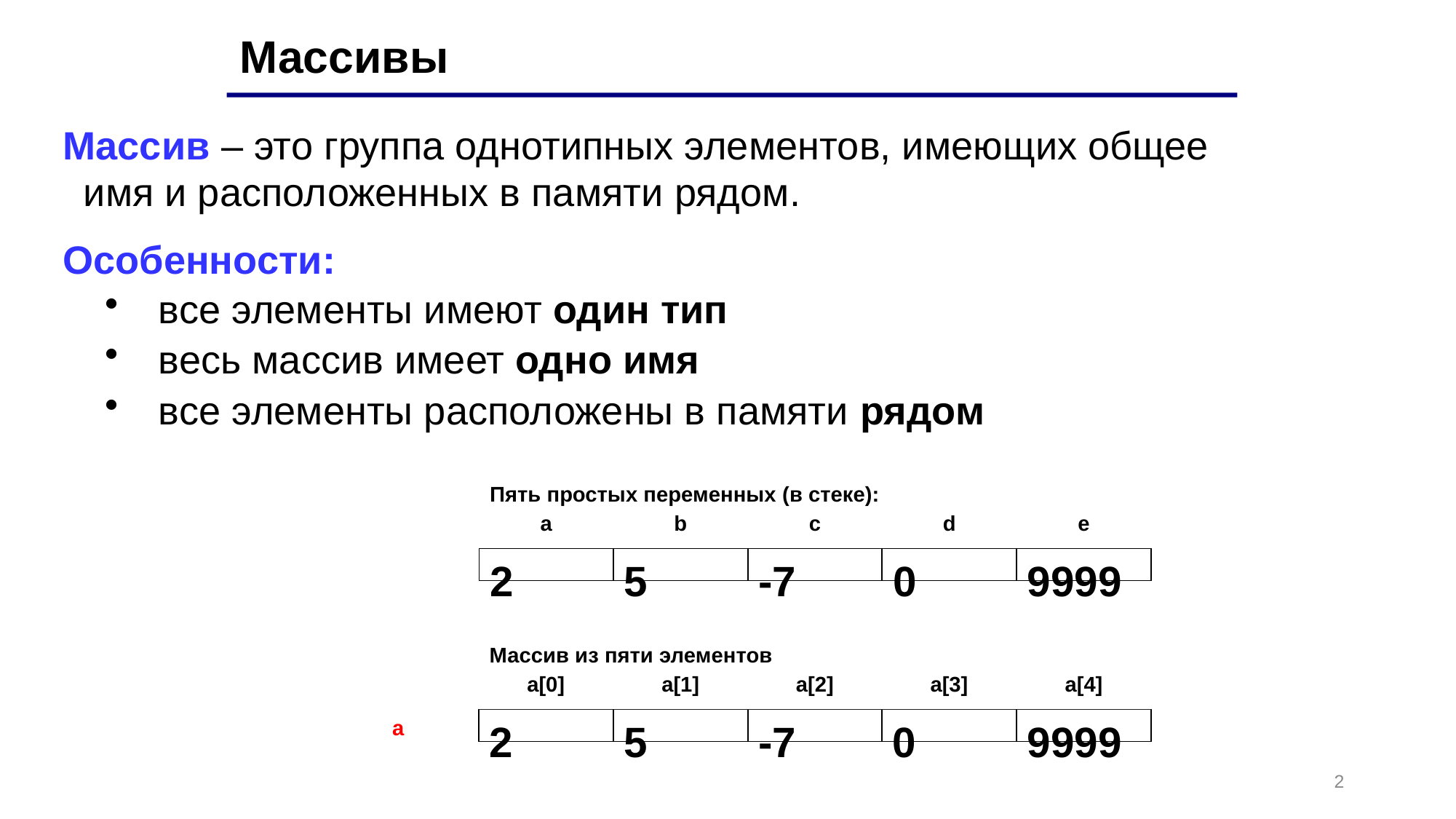

Массивы

Массив – это группа однотипных элементов, имеющих общее имя и расположенных в памяти рядом.
Особенности:
все элементы имеют один тип
весь массив имеет одно имя
все элементы расположены в памяти рядом

Пять простых переменных (в стеке):
a
b
c
d
e
2
5
-7
0
9999
Массив из пяти элементов
a[0]
a[1]
a[2]
a[3]
a[4]
a
2
5
-7
0
9999
2